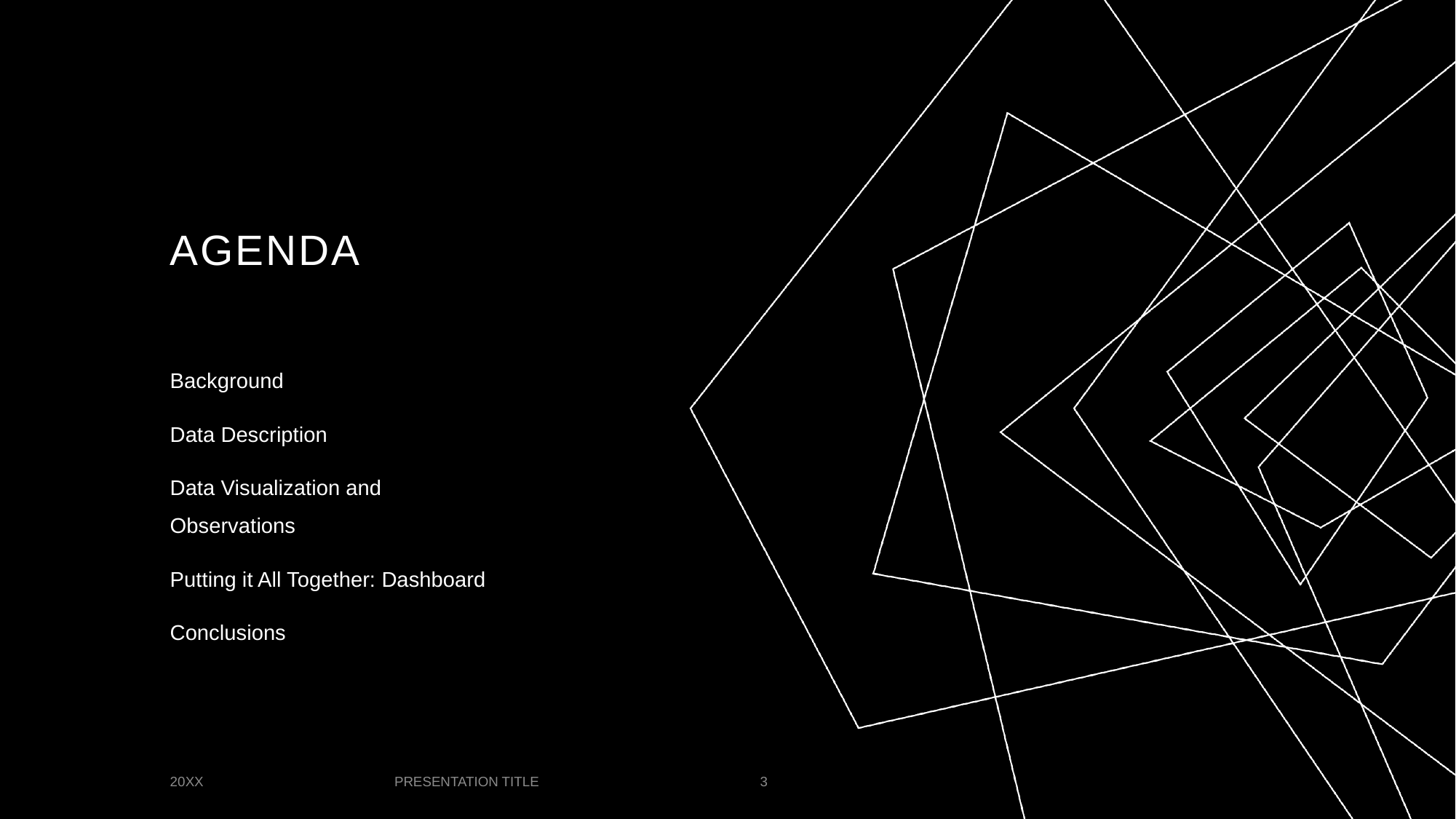

# AGENDA
Background
Data Description
Data Visualization and Observations
Putting it All Together: Dashboard
Conclusions
PRESENTATION TITLE
20XX
3